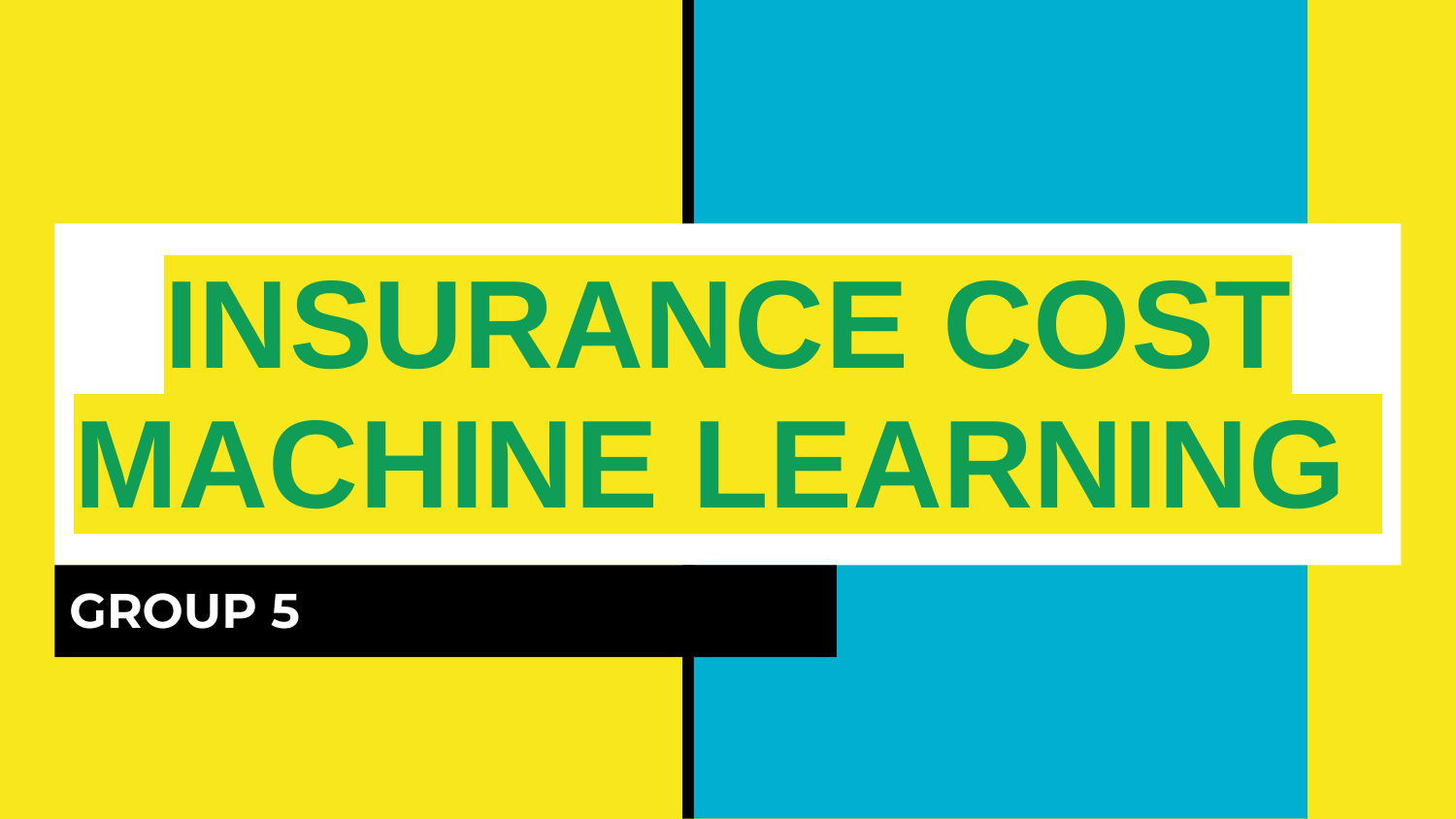

# INSURANCE COST MACHINE LEARNING
GROUP 5